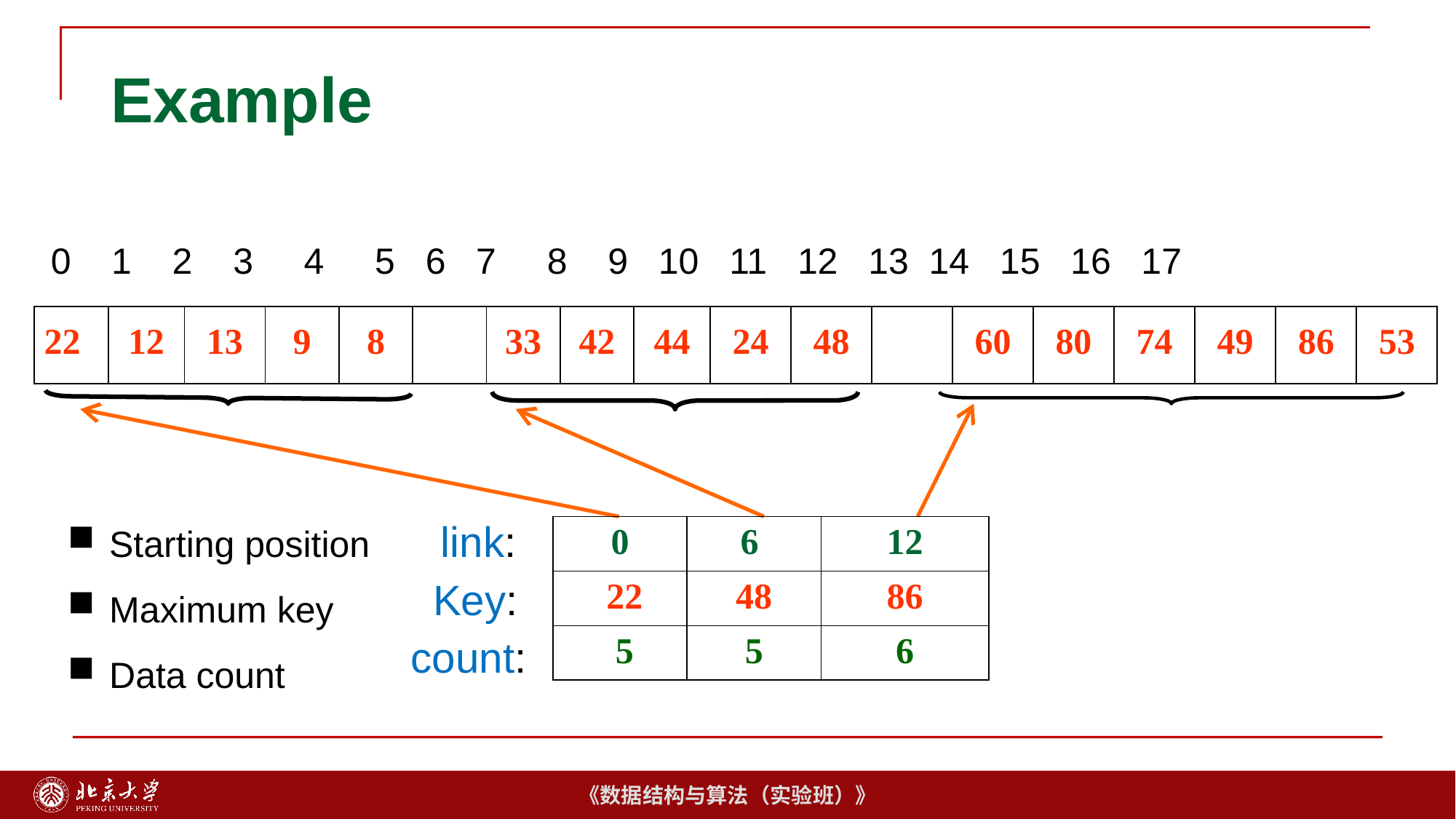

# Example

0    1    2    3     4     5   6   7     8    9   10   11   12   13  14   15   16   17

| 22 | 12 | 13 | 9 | 8 |  | 33 | 42 | 44 | 24 | 48 |  | 60 | 80 | 74 | 49 | 86 | 53 |
| --- | --- | --- | --- | --- | --- | --- | --- | --- | --- | --- | --- | --- | --- | --- | --- | --- | --- |

Starting position
Maximum key
Data count

link:
| 0 | 6 | 12 |
| --- | --- | --- |
| 22 | 48 | 86 |
| 5 | 5 | 6 |
Key:
count: